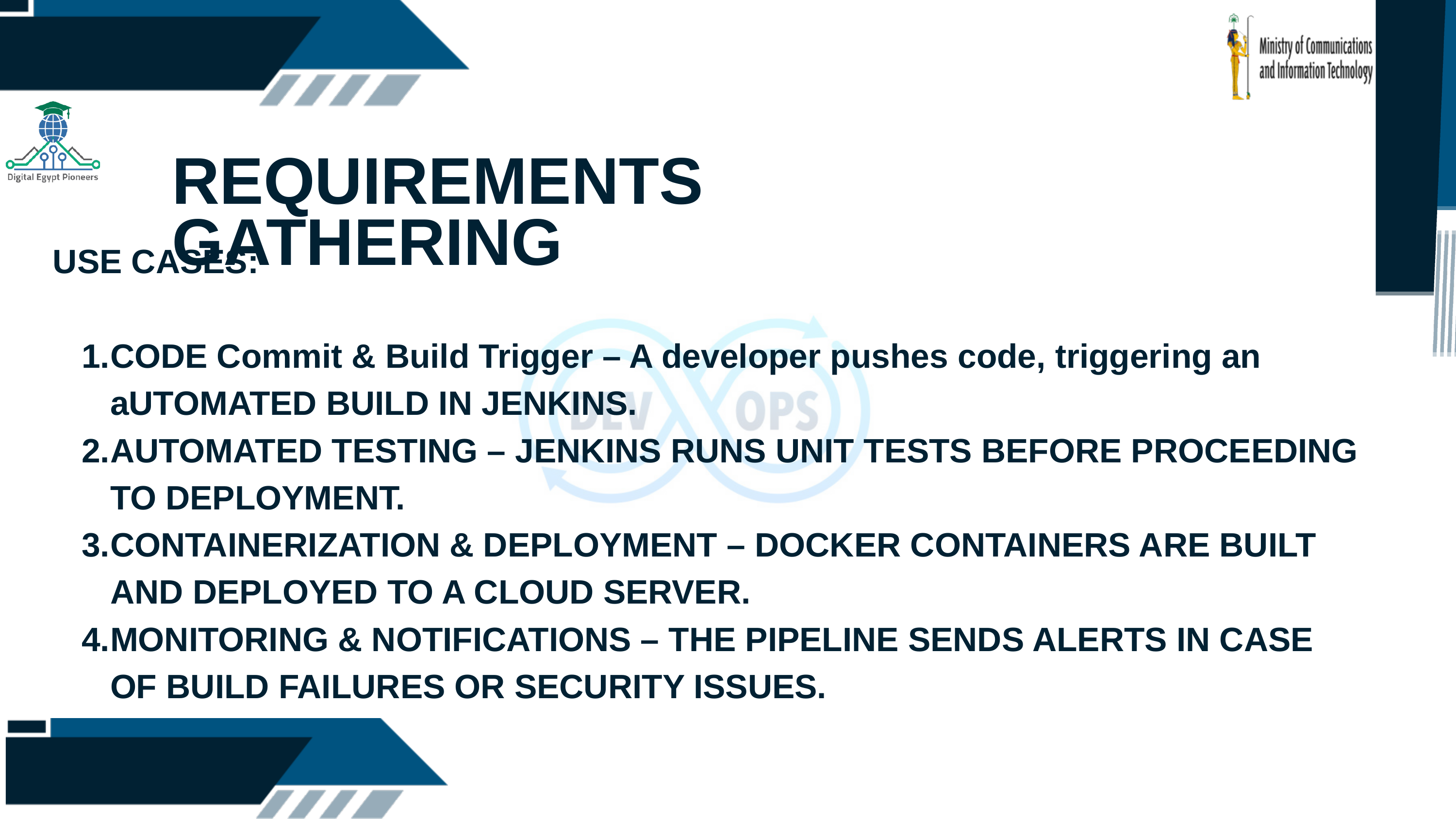

REQUIREMENTS GATHERING
USE CASES:

CODE Commit & Build Trigger – A developer pushes code, triggering an aUTOMATED BUILD IN JENKINS.
AUTOMATED TESTING – JENKINS RUNS UNIT TESTS BEFORE PROCEEDING TO DEPLOYMENT.
CONTAINERIZATION & DEPLOYMENT – DOCKER CONTAINERS ARE BUILT AND DEPLOYED TO A CLOUD SERVER.
MONITORING & NOTIFICATIONS – THE PIPELINE SENDS ALERTS IN CASE OF BUILD FAILURES OR SECURITY ISSUES.